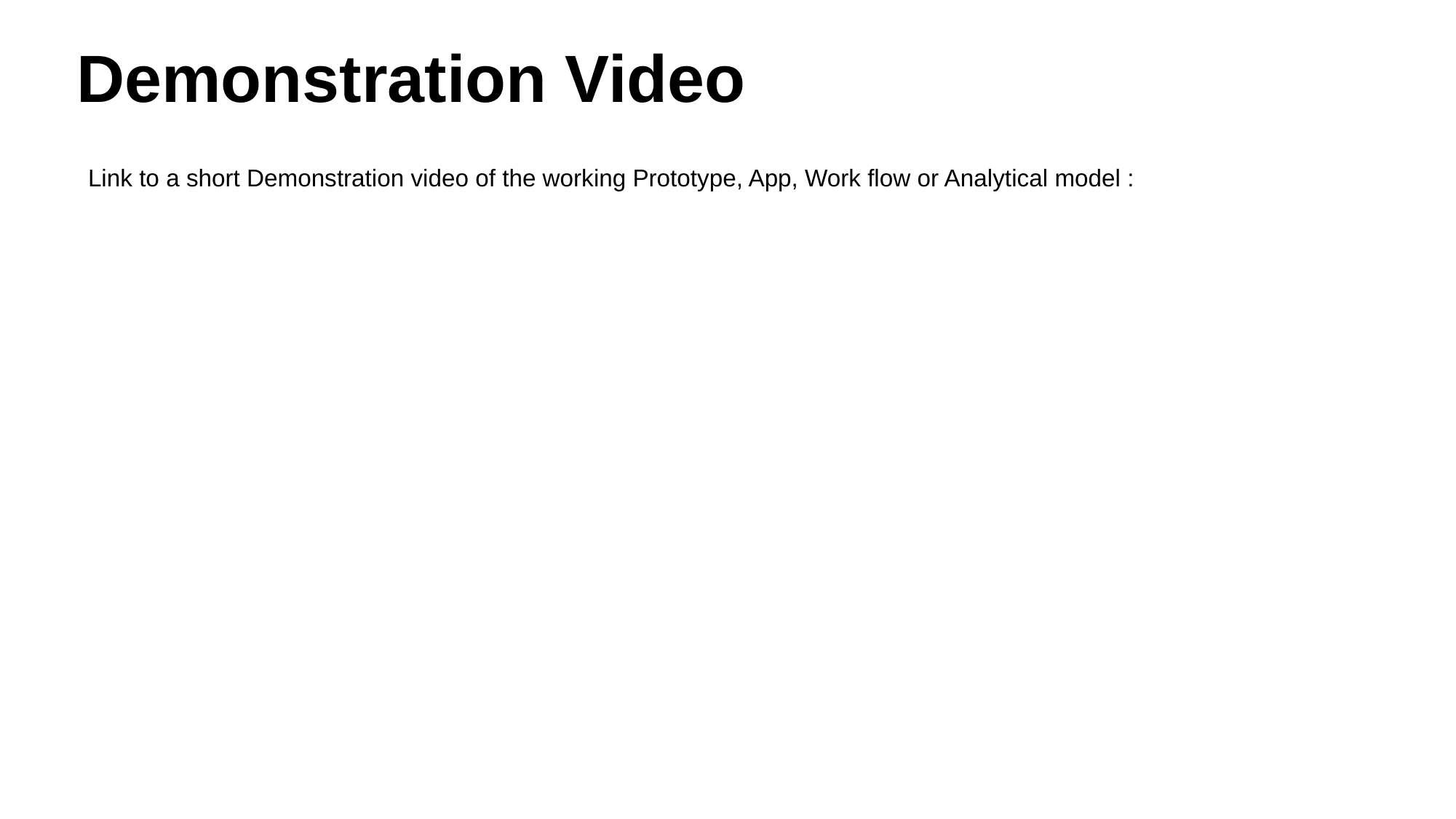

# Demonstration Video
Link to a short Demonstration video of the working Prototype, App, Work flow or Analytical model :